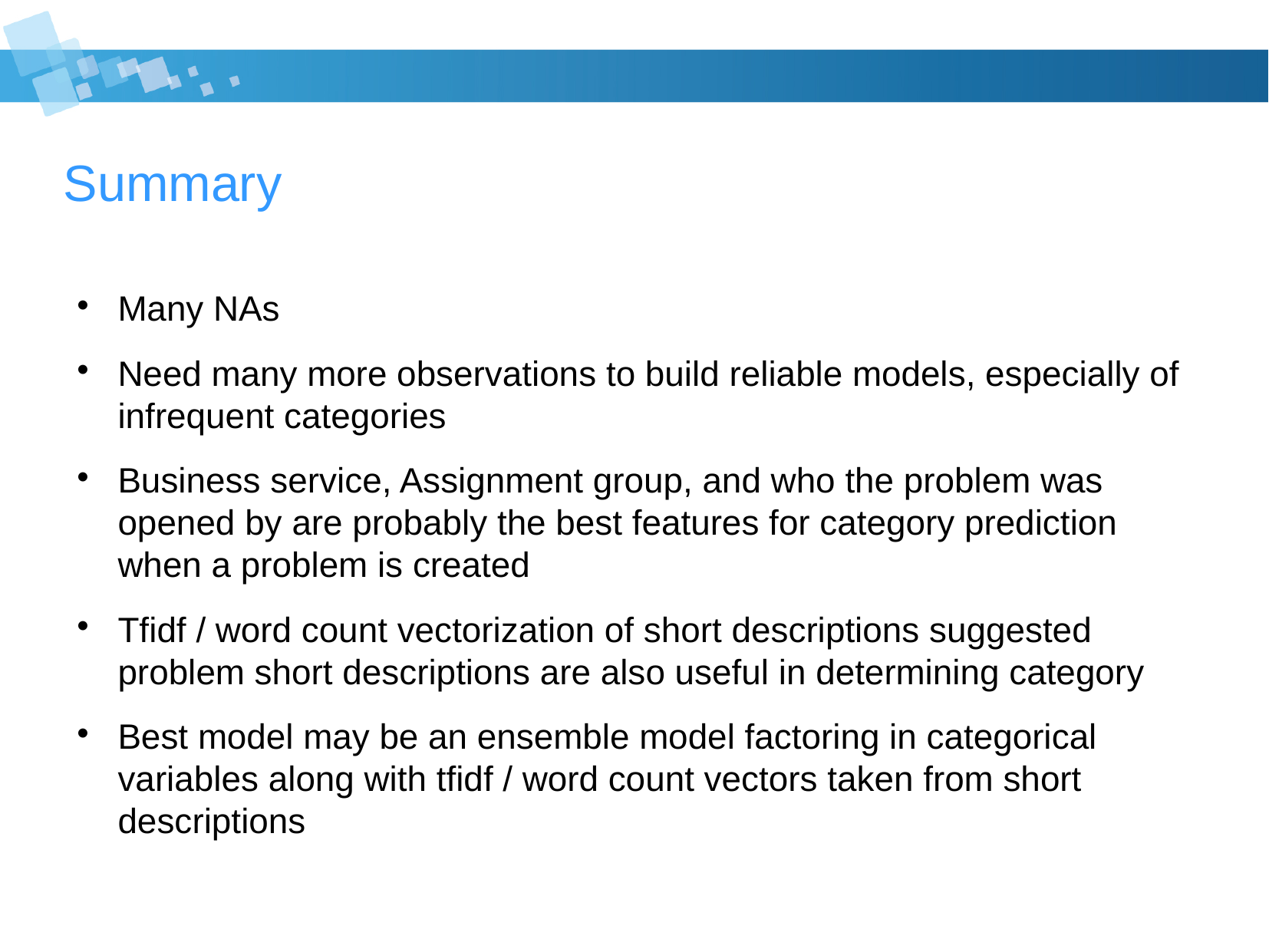

Summary
Many NAs
Need many more observations to build reliable models, especially of infrequent categories
Business service, Assignment group, and who the problem was opened by are probably the best features for category prediction when a problem is created
Tfidf / word count vectorization of short descriptions suggested problem short descriptions are also useful in determining category
Best model may be an ensemble model factoring in categorical variables along with tfidf / word count vectors taken from short descriptions